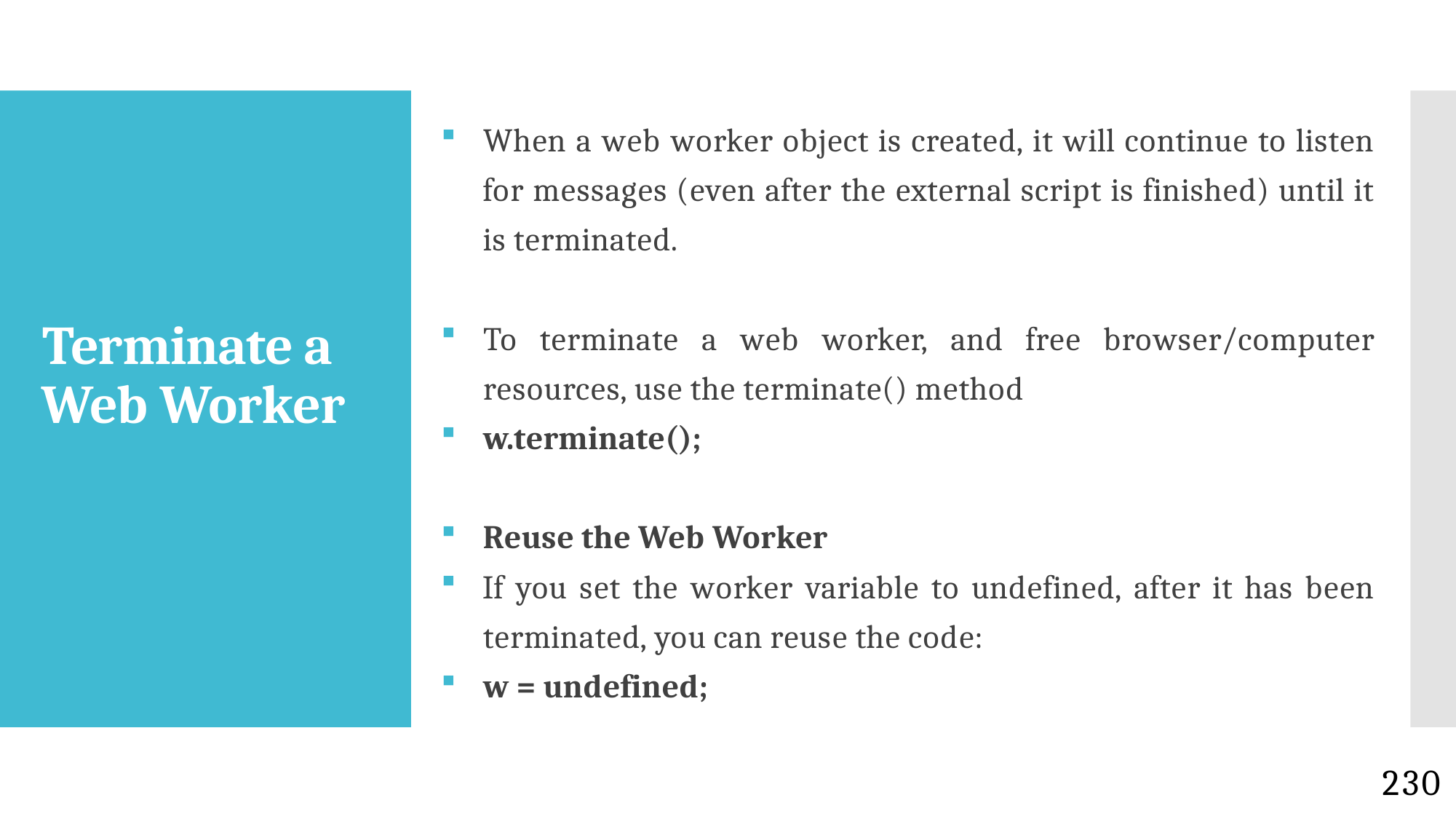

When a web worker object is created, it will continue to listen for messages (even after the external script is finished) until it is terminated.

To terminate a web worker, and free browser/computer resources, use the terminate() method
w.terminate();

Reuse the Web Worker
If you set the worker variable to undefined, after it has been terminated, you can reuse the code:
w = undefined;
# Terminate a Web Worker
230